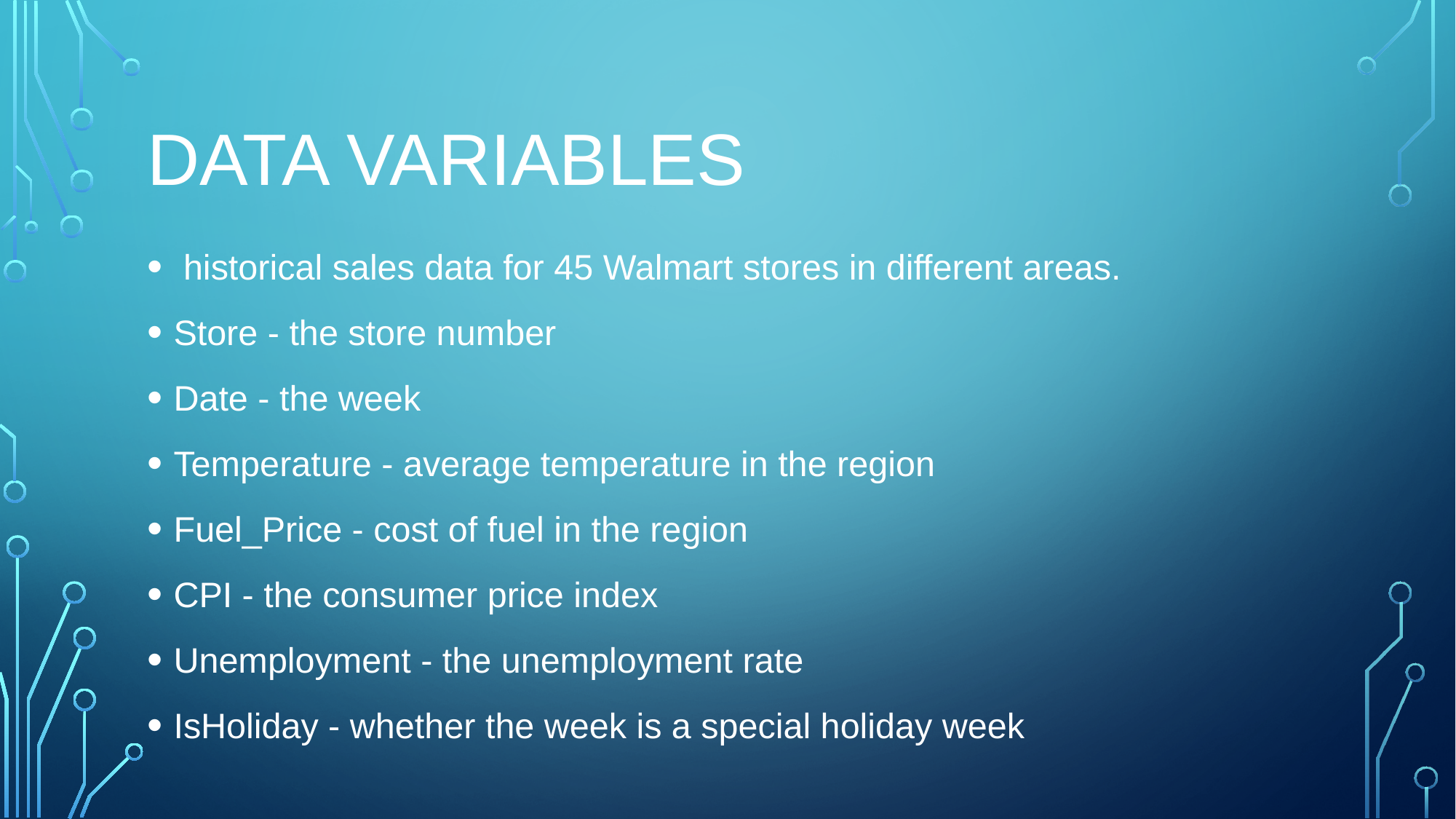

# data variables
 historical sales data for 45 Walmart stores in different areas.
Store - the store number
Date - the week
Temperature - average temperature in the region
Fuel_Price - cost of fuel in the region
CPI - the consumer price index
Unemployment - the unemployment rate
IsHoliday - whether the week is a special holiday week